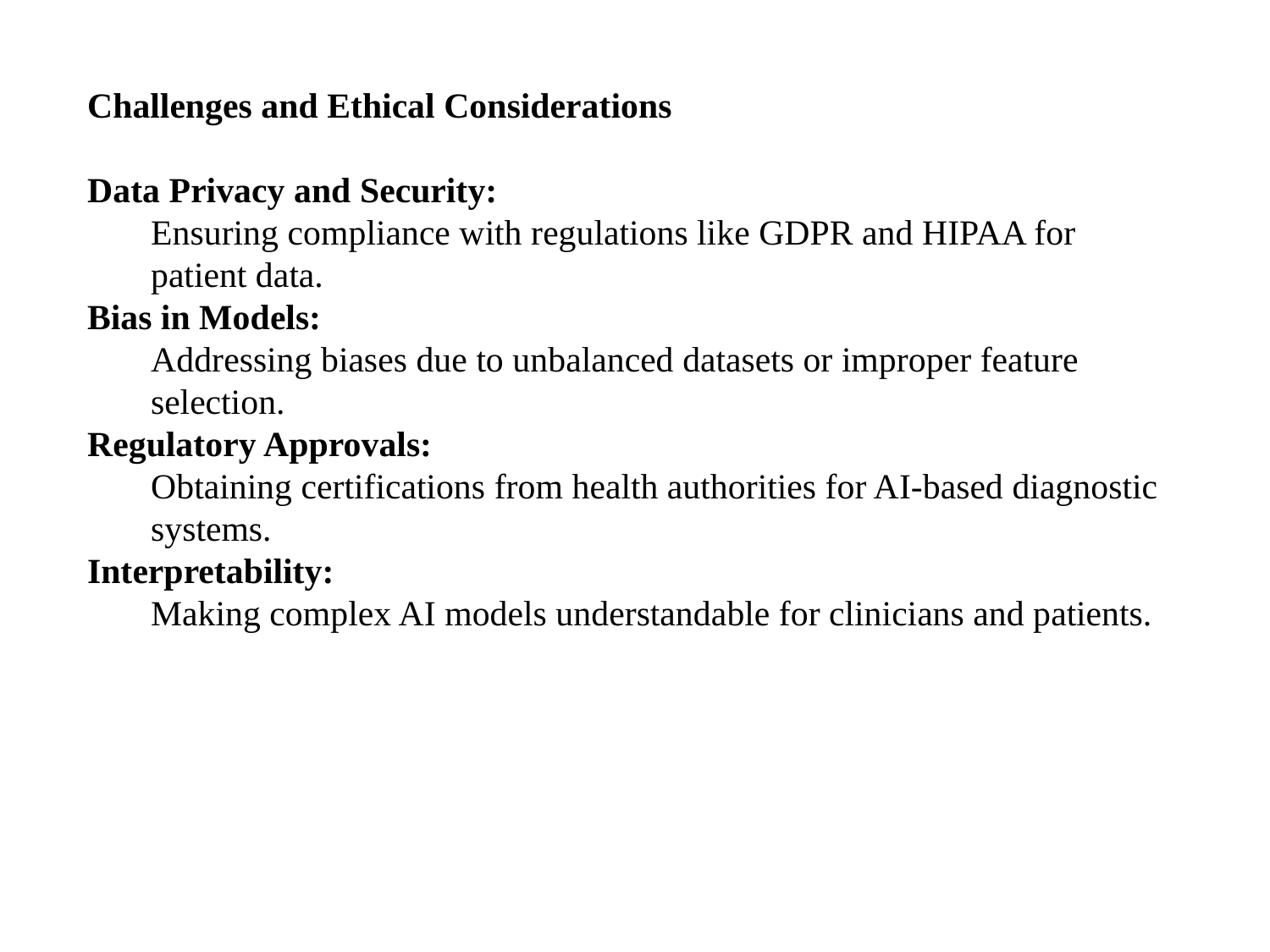

Challenges and Ethical Considerations

Data Privacy and Security:
Ensuring compliance with regulations like GDPR and HIPAA for patient data.
Bias in Models:
Addressing biases due to unbalanced datasets or improper feature selection.
Regulatory Approvals:
Obtaining certifications from health authorities for AI-based diagnostic systems.
Interpretability:
Making complex AI models understandable for clinicians and patients.